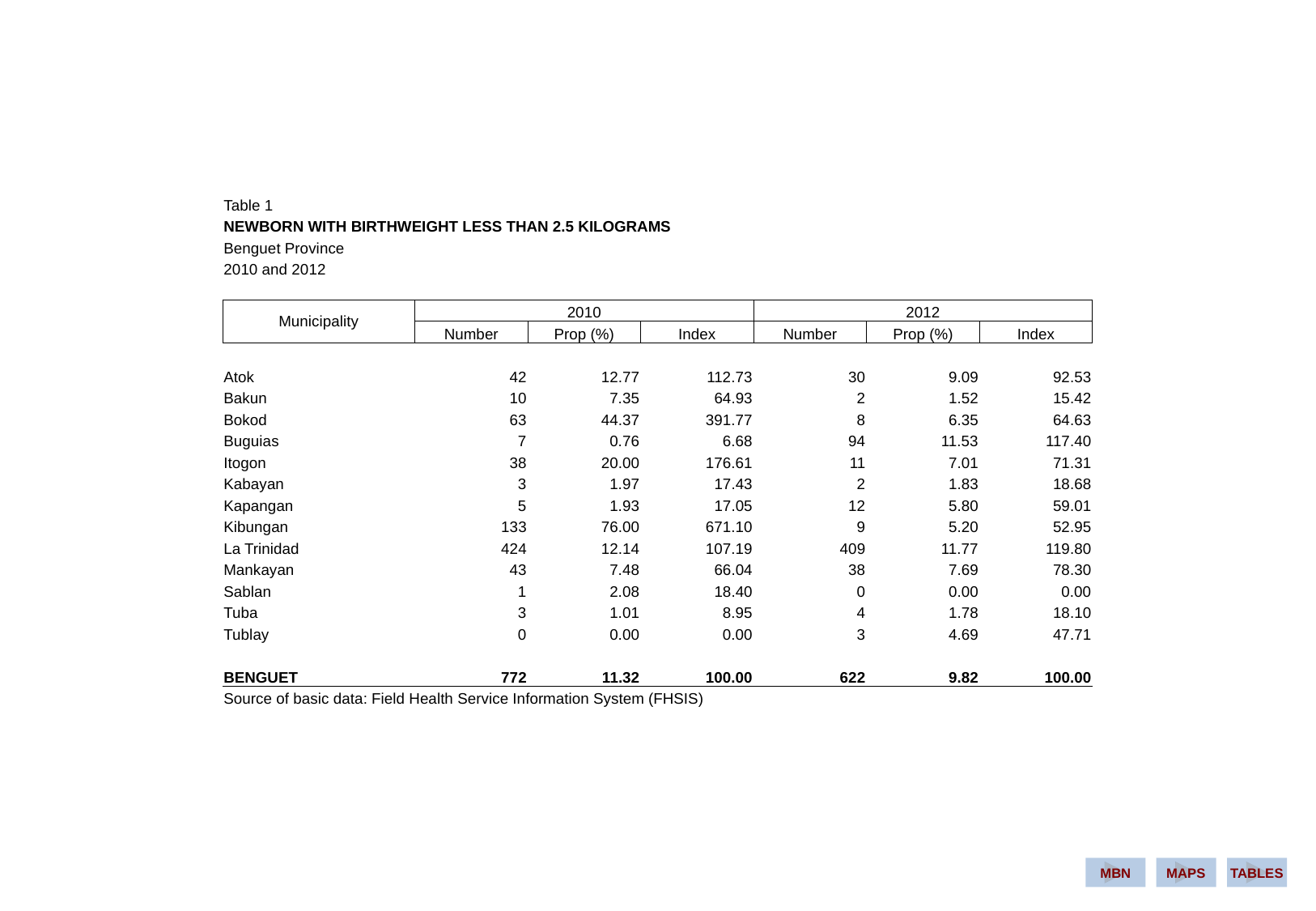

| Table 1 |  |  |  |  |  |  |
| --- | --- | --- | --- | --- | --- | --- |
| NEWBORN WITH BIRTHWEIGHT LESS THAN 2.5 KILOGRAMS |  |  |  |  |  |  |
| Benguet Province |  |  |  |  |  |  |
| 2010 and 2012 |  |  |  |  |  |  |
|  |  |  |  |  |  |  |
| Municipality | 2010 |  |  | 2012 |  |  |
|  | Number | Prop (%) | Index | Number | Prop (%) | Index |
|  |  |  |  |  |  |  |
| Atok | 42 | 12.77 | 112.73 | 30 | 9.09 | 92.53 |
| Bakun | 10 | 7.35 | 64.93 | 2 | 1.52 | 15.42 |
| Bokod | 63 | 44.37 | 391.77 | 8 | 6.35 | 64.63 |
| Buguias | 7 | 0.76 | 6.68 | 94 | 11.53 | 117.40 |
| Itogon | 38 | 20.00 | 176.61 | 11 | 7.01 | 71.31 |
| Kabayan | 3 | 1.97 | 17.43 | 2 | 1.83 | 18.68 |
| Kapangan | 5 | 1.93 | 17.05 | 12 | 5.80 | 59.01 |
| Kibungan | 133 | 76.00 | 671.10 | 9 | 5.20 | 52.95 |
| La Trinidad | 424 | 12.14 | 107.19 | 409 | 11.77 | 119.80 |
| Mankayan | 43 | 7.48 | 66.04 | 38 | 7.69 | 78.30 |
| Sablan | 1 | 2.08 | 18.40 | 0 | 0.00 | 0.00 |
| Tuba | 3 | 1.01 | 8.95 | 4 | 1.78 | 18.10 |
| Tublay | 0 | 0.00 | 0.00 | 3 | 4.69 | 47.71 |
|  |  |  |  |  |  |  |
| BENGUET | 772 | 11.32 | 100.00 | 622 | 9.82 | 100.00 |
| Source of basic data: Field Health Service Information System (FHSIS) |  |  |  |  |  |  |
MBN
MAPS
TABLES